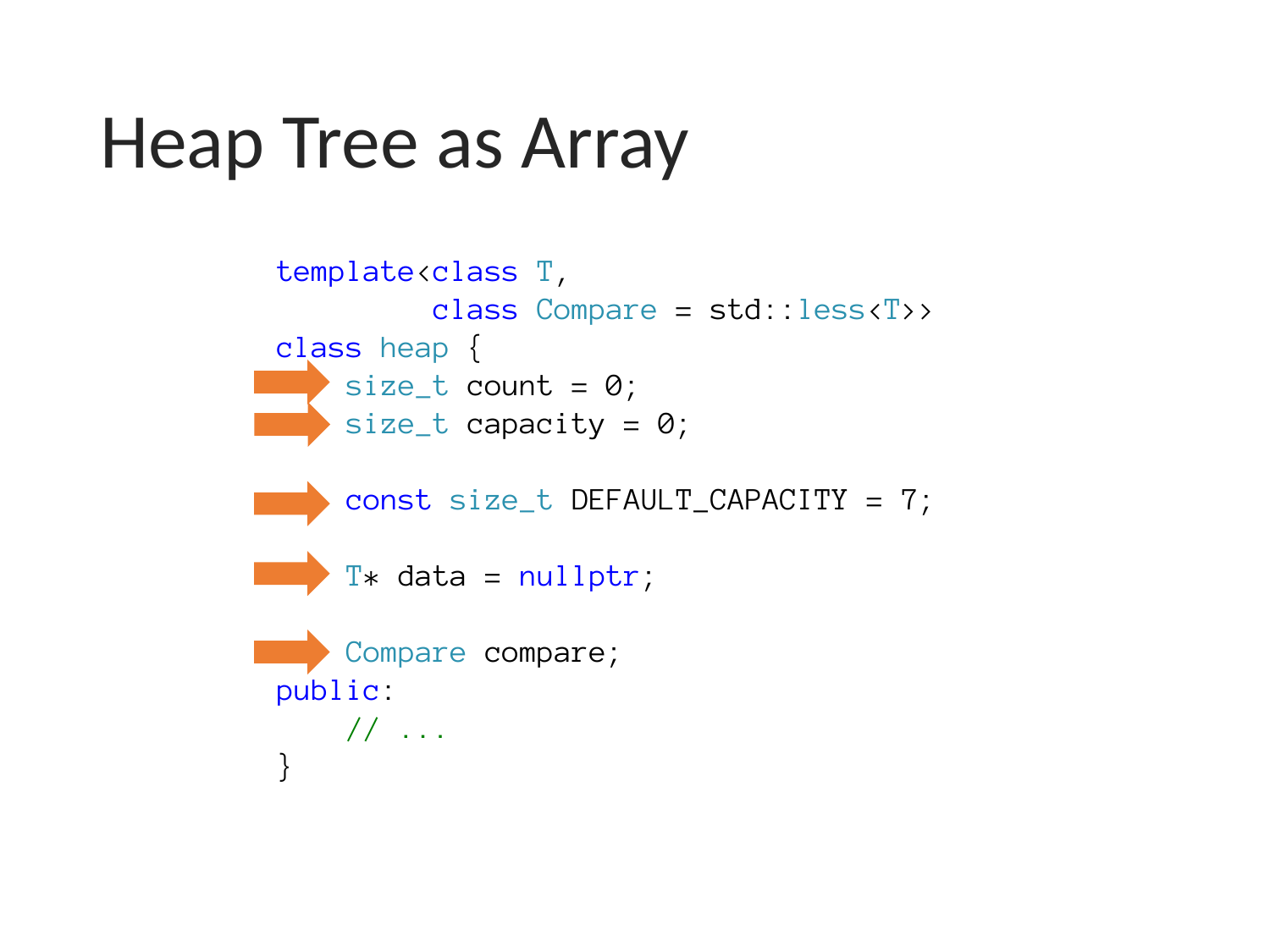

# Heap Tree as Array
template<class T,
         class Compare = std::less<T>>
class heap {
    size_t count = 0;
    size_t capacity = 0;

    const size_t DEFAULT_CAPACITY = 7;

    T* data = nullptr;

    Compare compare;
public:
    // ...
}